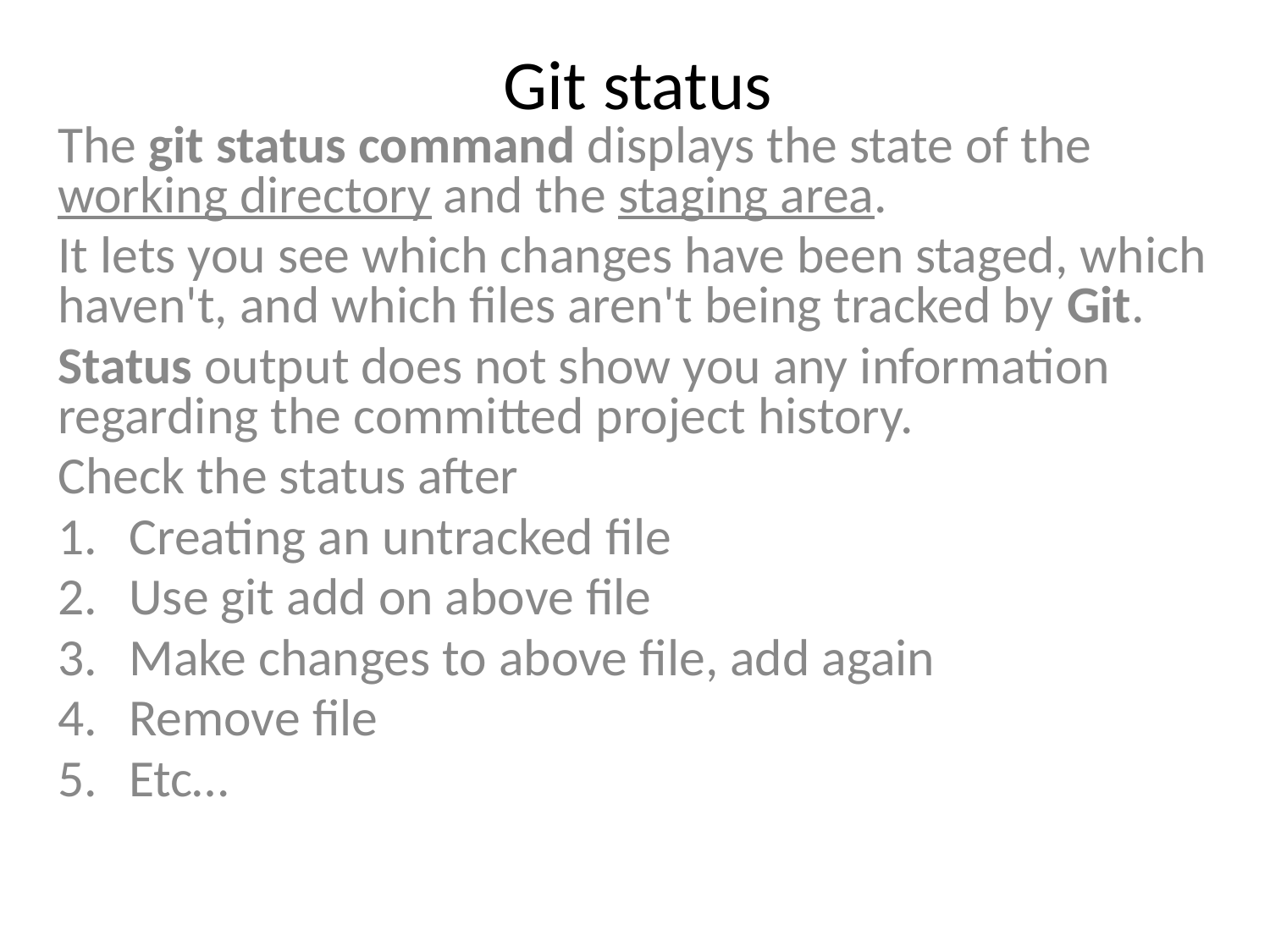

# Git status
The git status command displays the state of the working directory and the staging area.
It lets you see which changes have been staged, which haven't, and which files aren't being tracked by Git.
Status output does not show you any information regarding the committed project history.
Check the status after
Creating an untracked file
Use git add on above file
Make changes to above file, add again
Remove file
Etc…